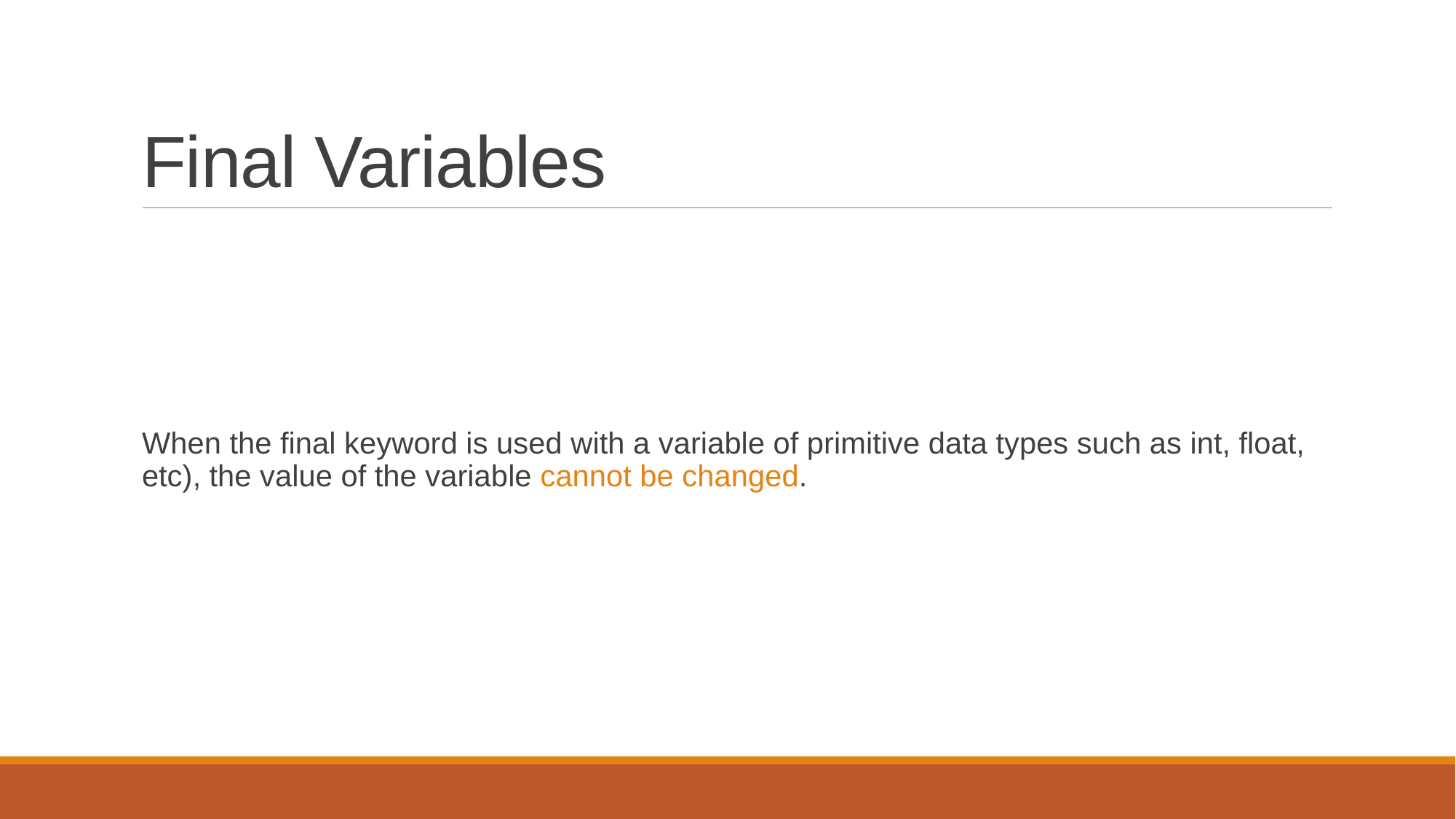

# Final Variables
When the final keyword is used with a variable of primitive data types such as int, float, etc), the value of the variable cannot be changed.